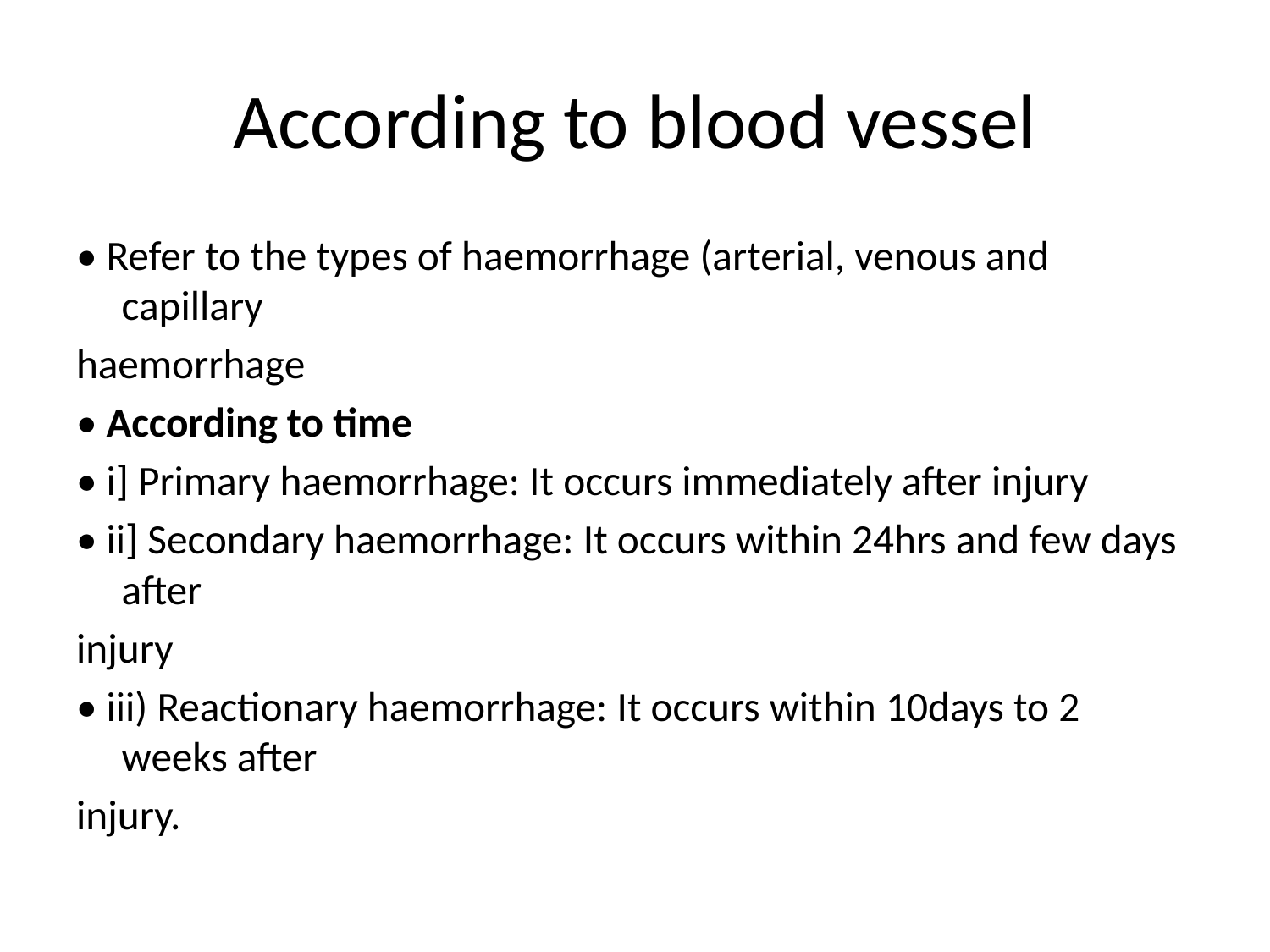

# According to blood vessel
• Refer to the types of haemorrhage (arterial, venous and capillary
haemorrhage
• According to time
• i] Primary haemorrhage: It occurs immediately after injury
• ii] Secondary haemorrhage: It occurs within 24hrs and few days after
injury
• iii) Reactionary haemorrhage: It occurs within 10days to 2 weeks after
injury.